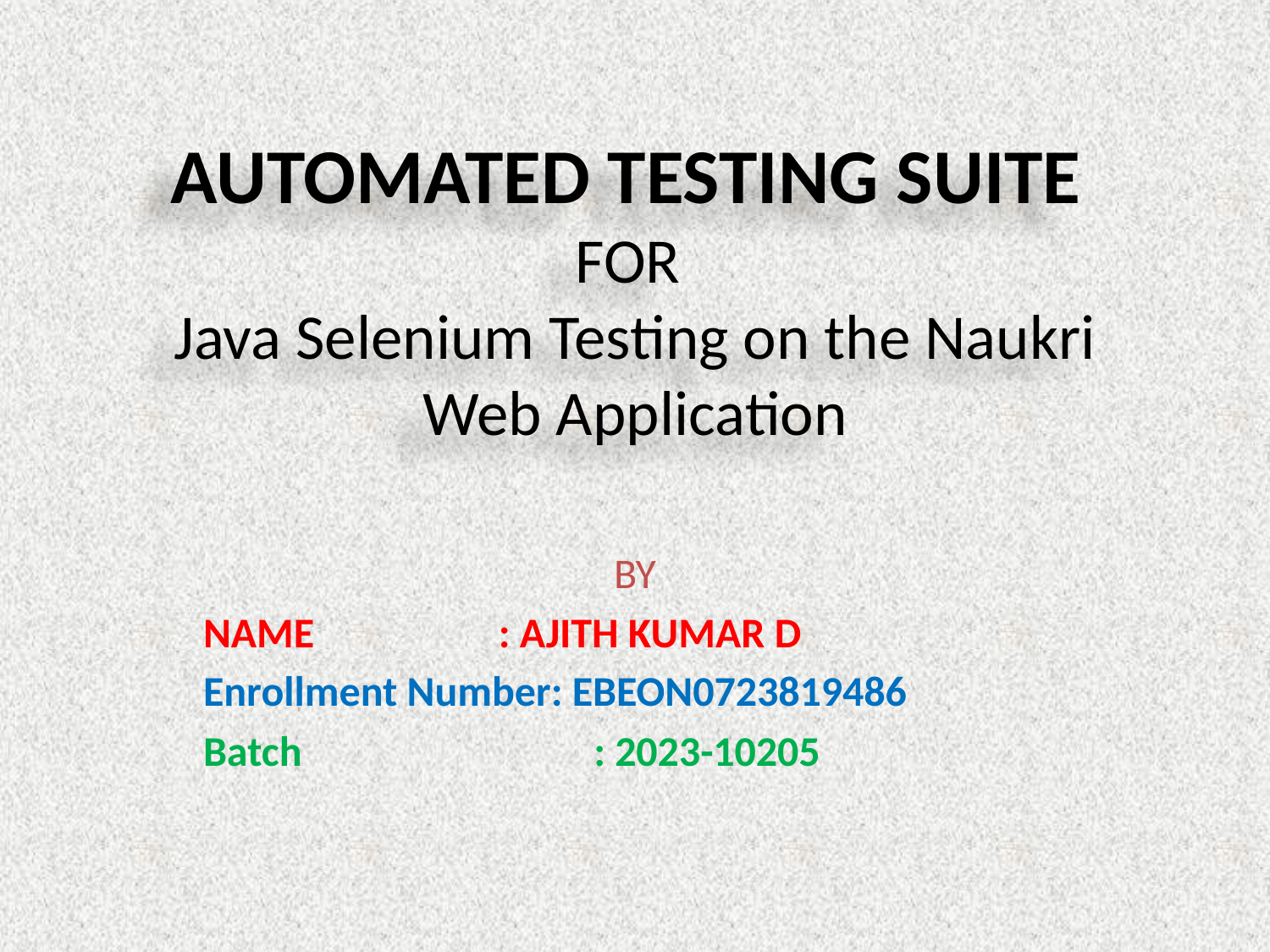

# AUTOMATED TESTING SUITE FOR Java Selenium Testing on the Naukri Web Application
BY
NAME 		 : AJITH KUMAR D
Enrollment Number: EBEON0723819486
Batch 			 : 2023-10205